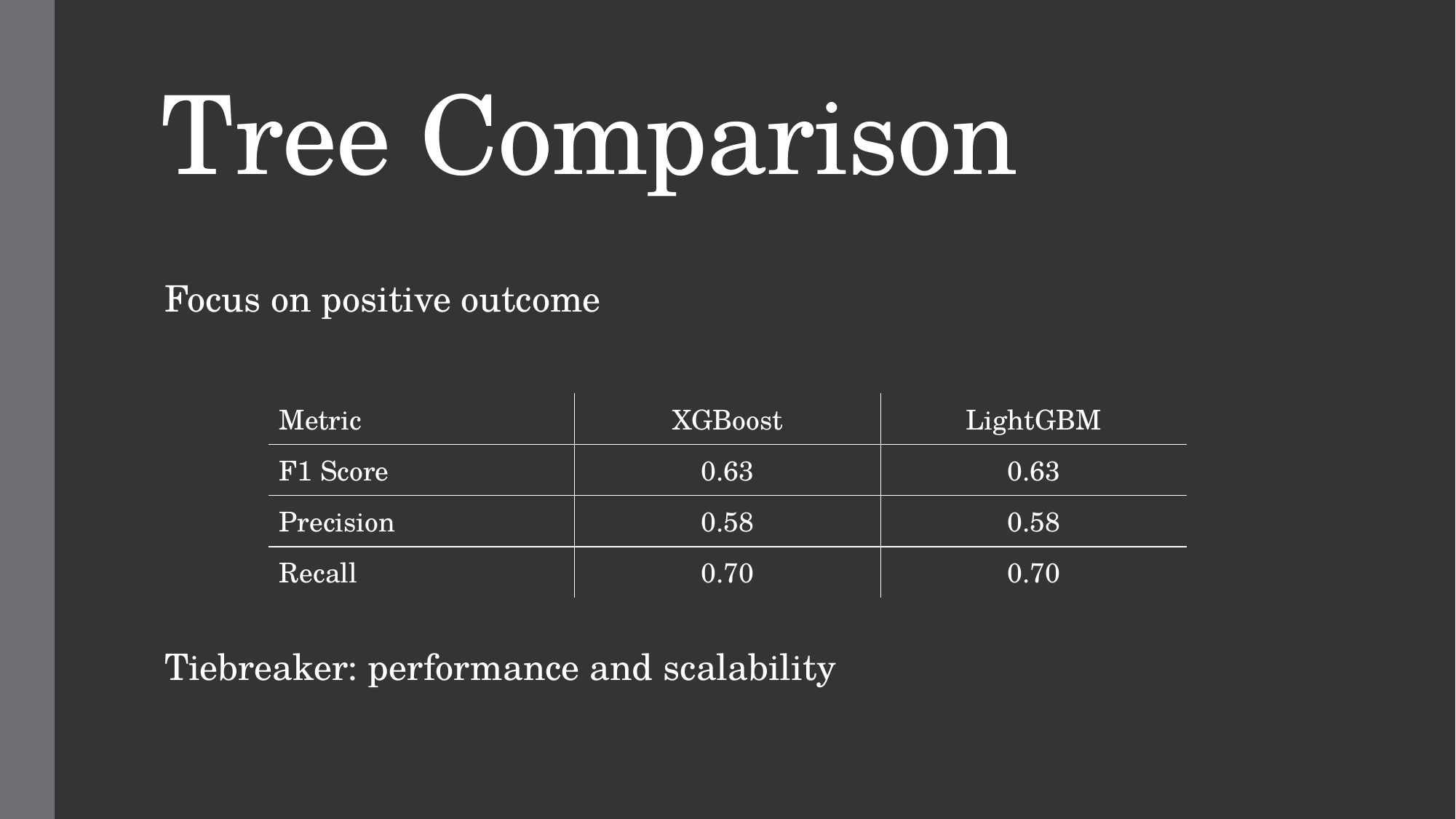

Tree Comparison
Focus on positive outcome
| Metric | XGBoost | LightGBM |
| --- | --- | --- |
| F1 Score | 0.63 | 0.63 |
| Precision | 0.58 | 0.58 |
| Recall | 0.70 | 0.70 |
Tiebreaker: performance and scalability